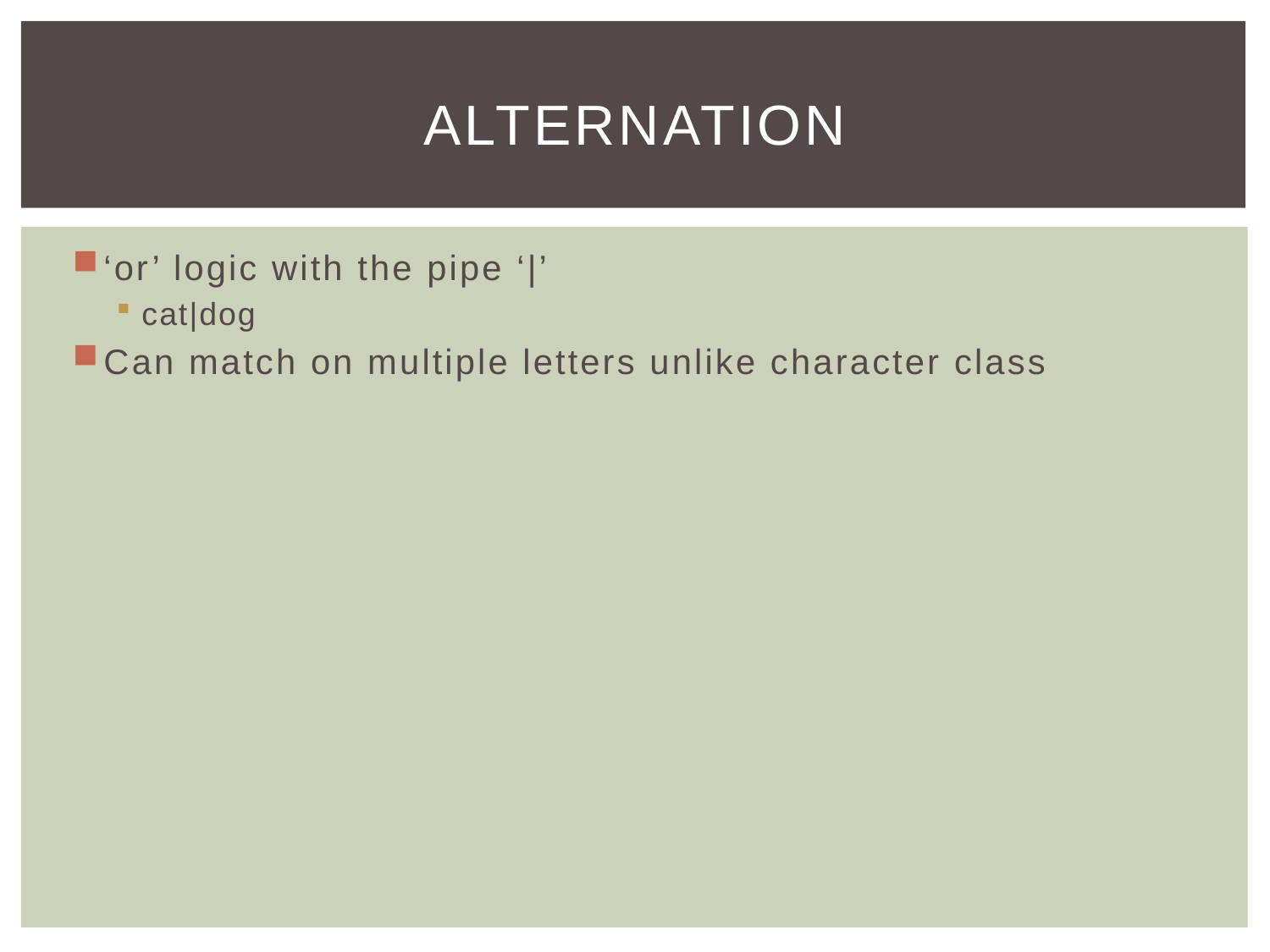

# Alternation
‘or’ logic with the pipe ‘|’
cat|dog
Can match on multiple letters unlike character class